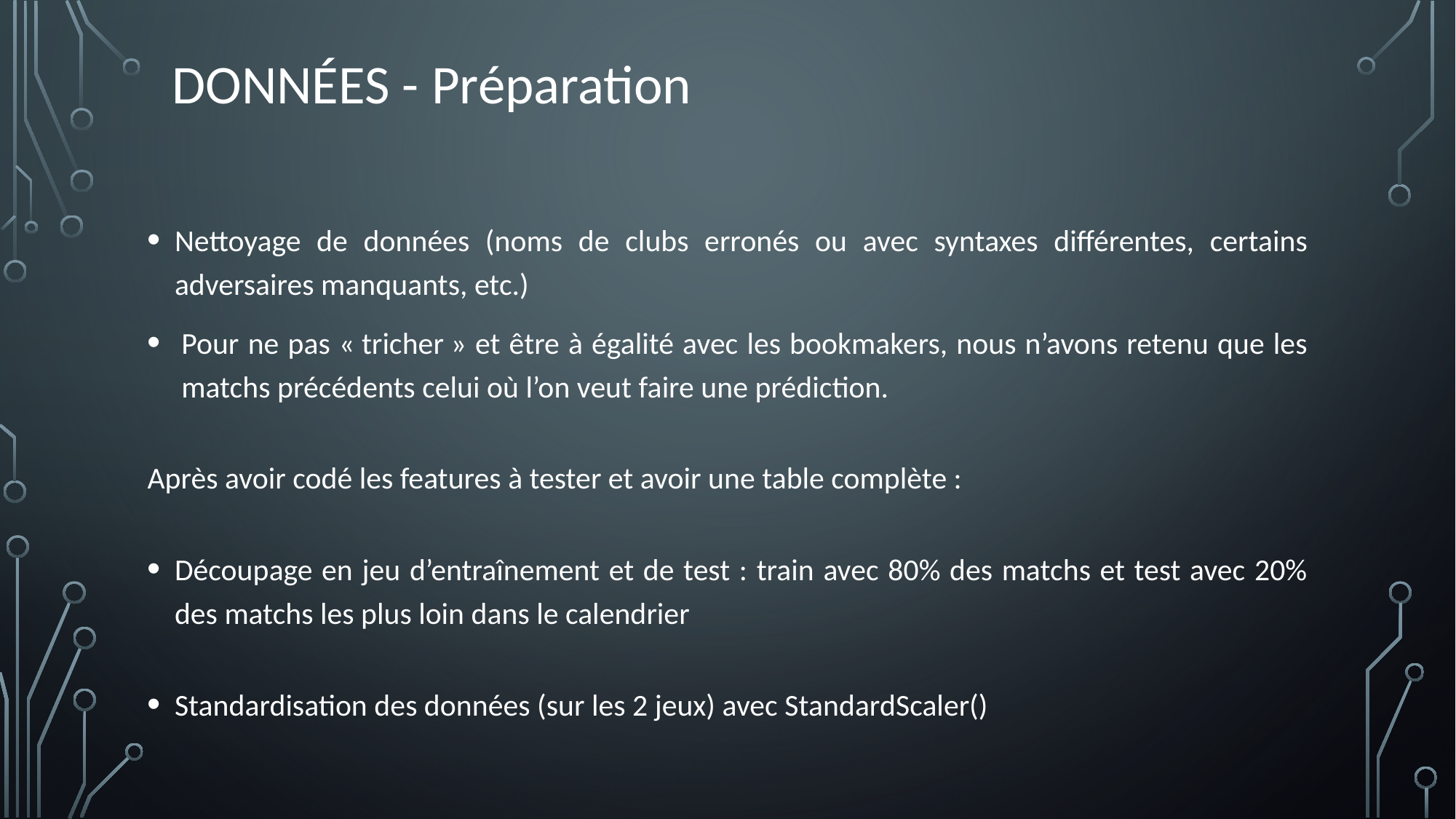

# Données - Préparation
Nettoyage de données (noms de clubs erronés ou avec syntaxes différentes, certains adversaires manquants, etc.)
Pour ne pas « tricher » et être à égalité avec les bookmakers, nous n’avons retenu que les matchs précédents celui où l’on veut faire une prédiction.

Après avoir codé les features à tester et avoir une table complète :

Découpage en jeu d’entraînement et de test : train avec 80% des matchs et test avec 20% des matchs les plus loin dans le calendrier

Standardisation des données (sur les 2 jeux) avec StandardScaler()